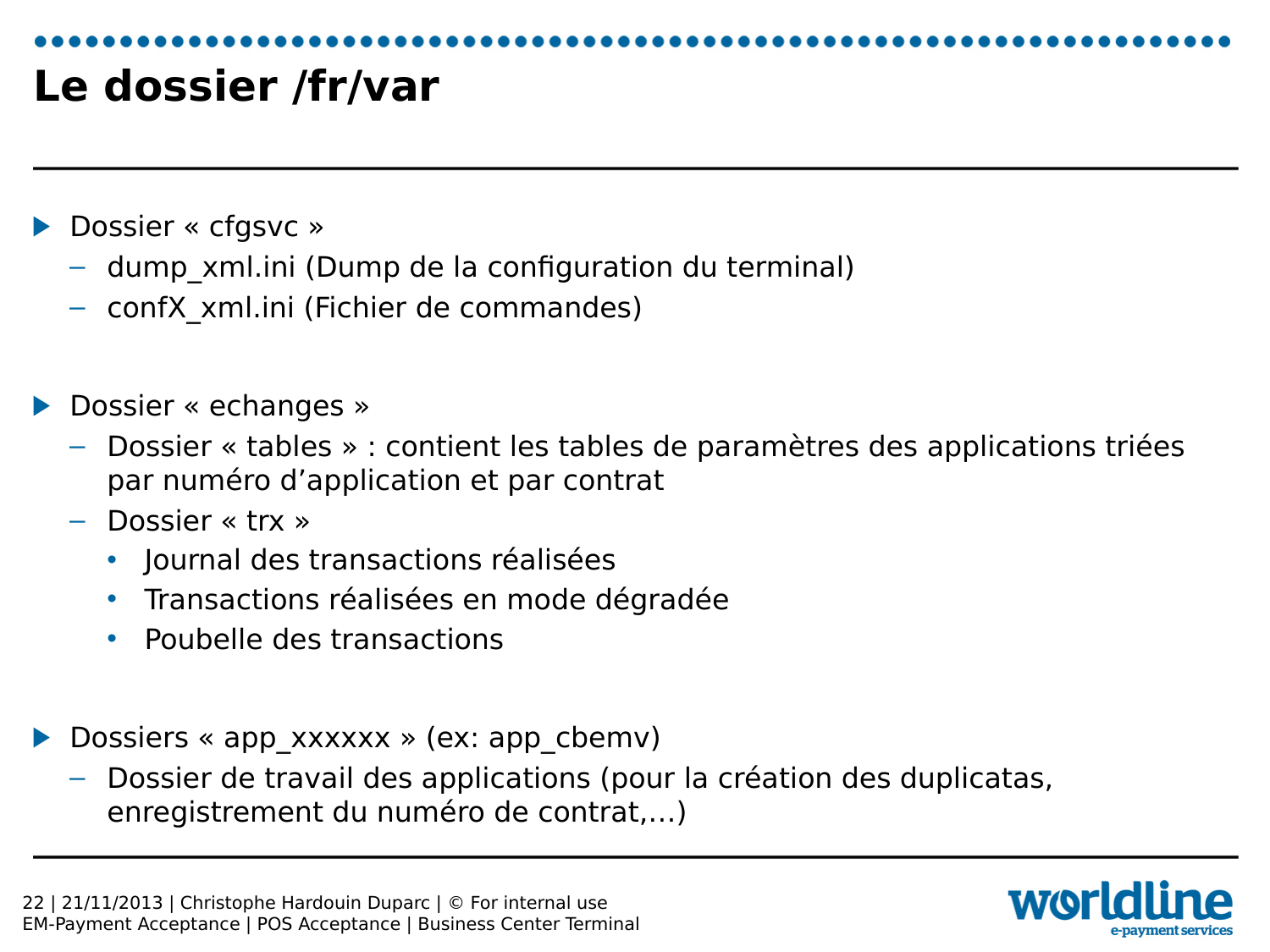

# Le dossier /fr/var
Dossier « cfgsvc »
dump_xml.ini (Dump de la configuration du terminal)
confX_xml.ini (Fichier de commandes)

Dossier « echanges »
Dossier « tables » : contient les tables de paramètres des applications triées par numéro d’application et par contrat
Dossier « trx »
Journal des transactions réalisées
Transactions réalisées en mode dégradée
Poubelle des transactions

Dossiers « app_xxxxxx » (ex: app_cbemv)
Dossier de travail des applications (pour la création des duplicatas, enregistrement du numéro de contrat,…)